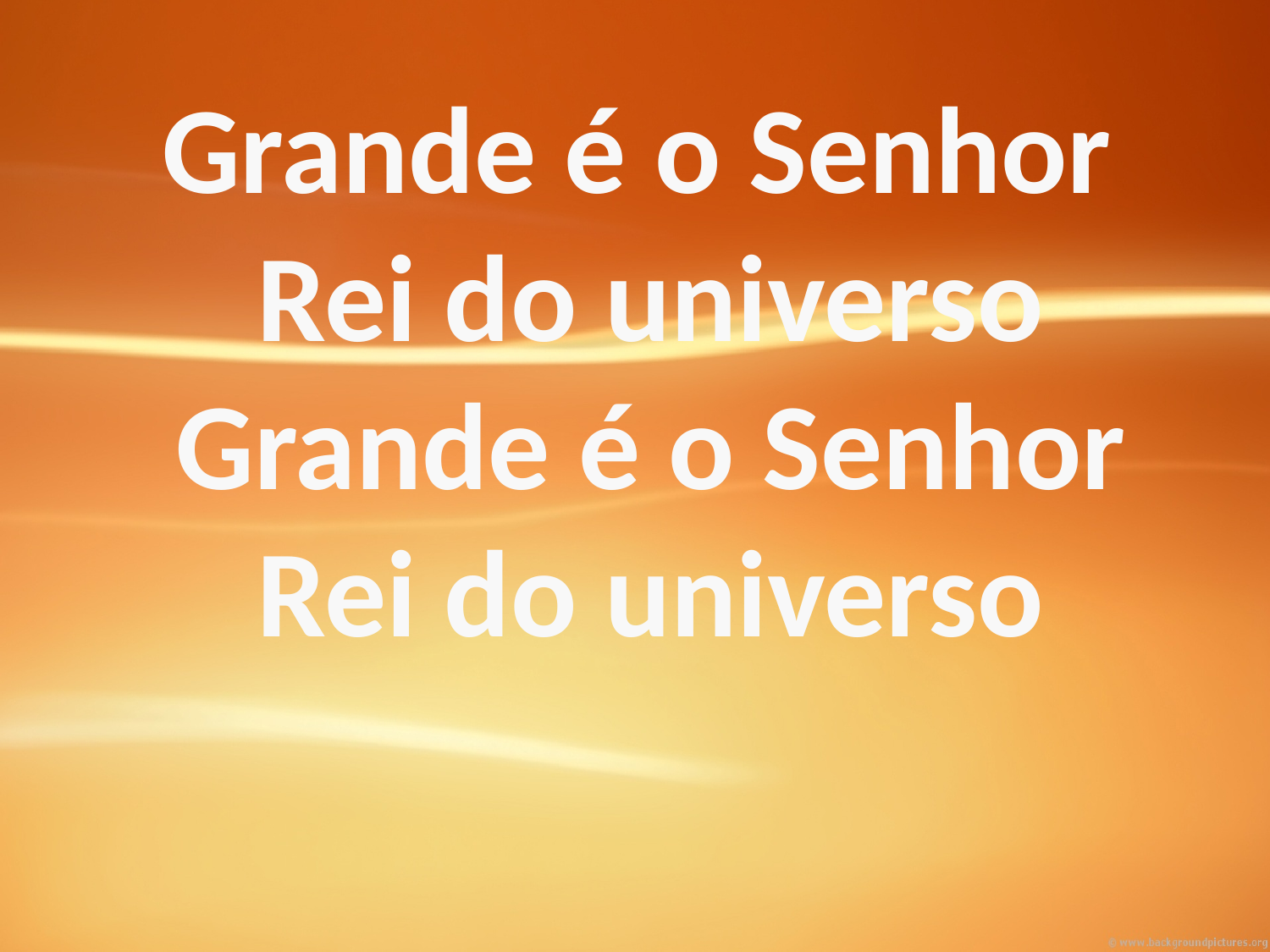

Grande é o Senhor
Rei do universo
Grande é o Senhor
Rei do universo